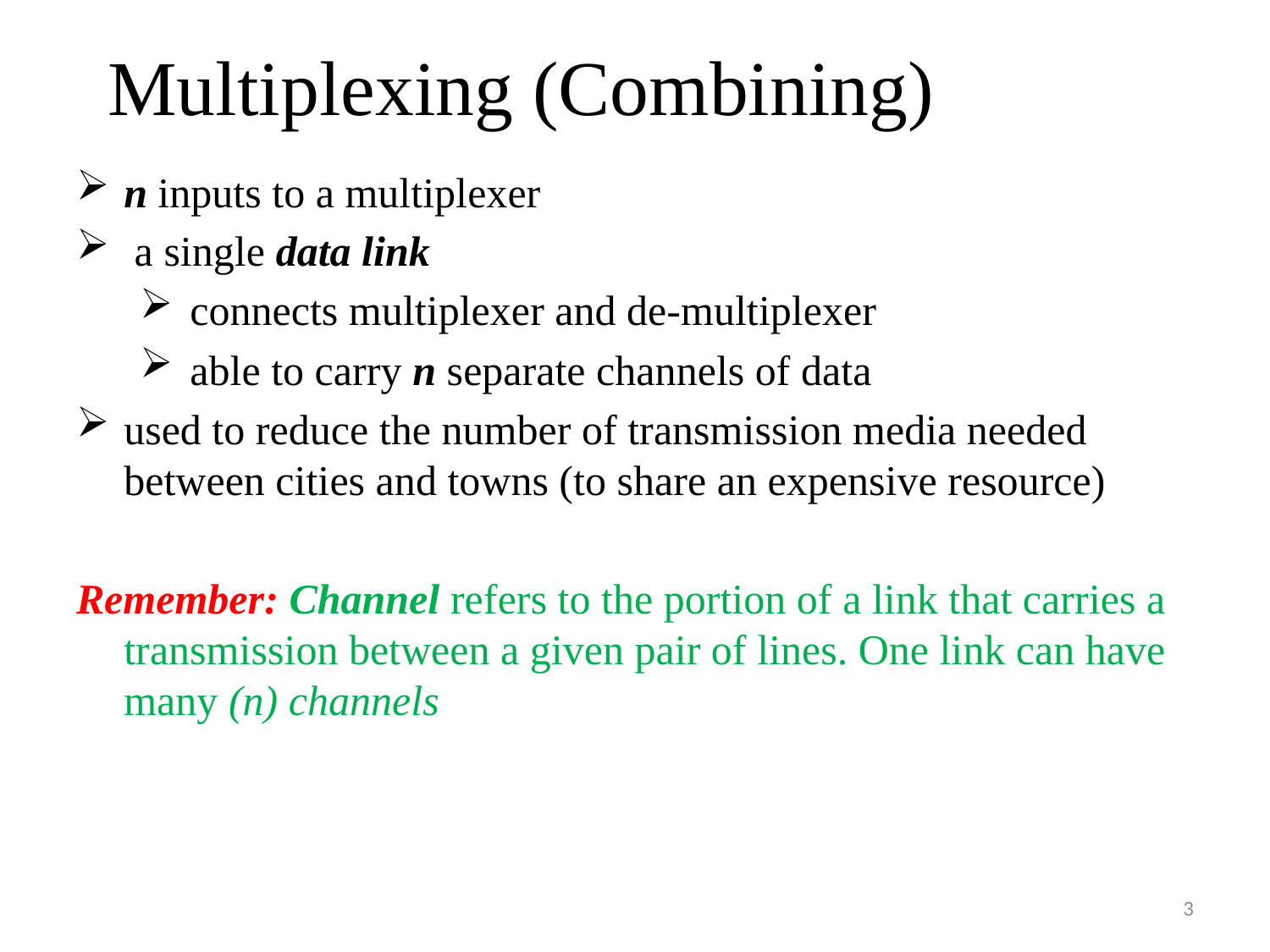

# Multiplexing (Combining)
n inputs to a multiplexer
 a single data link
 connects multiplexer and de-multiplexer
 able to carry n separate channels of data
used to reduce the number of transmission media needed between cities and towns (to share an expensive resource)

Remember: Channel refers to the portion of a link that carries a transmission between a given pair of lines. One link can have many (n) channels

3